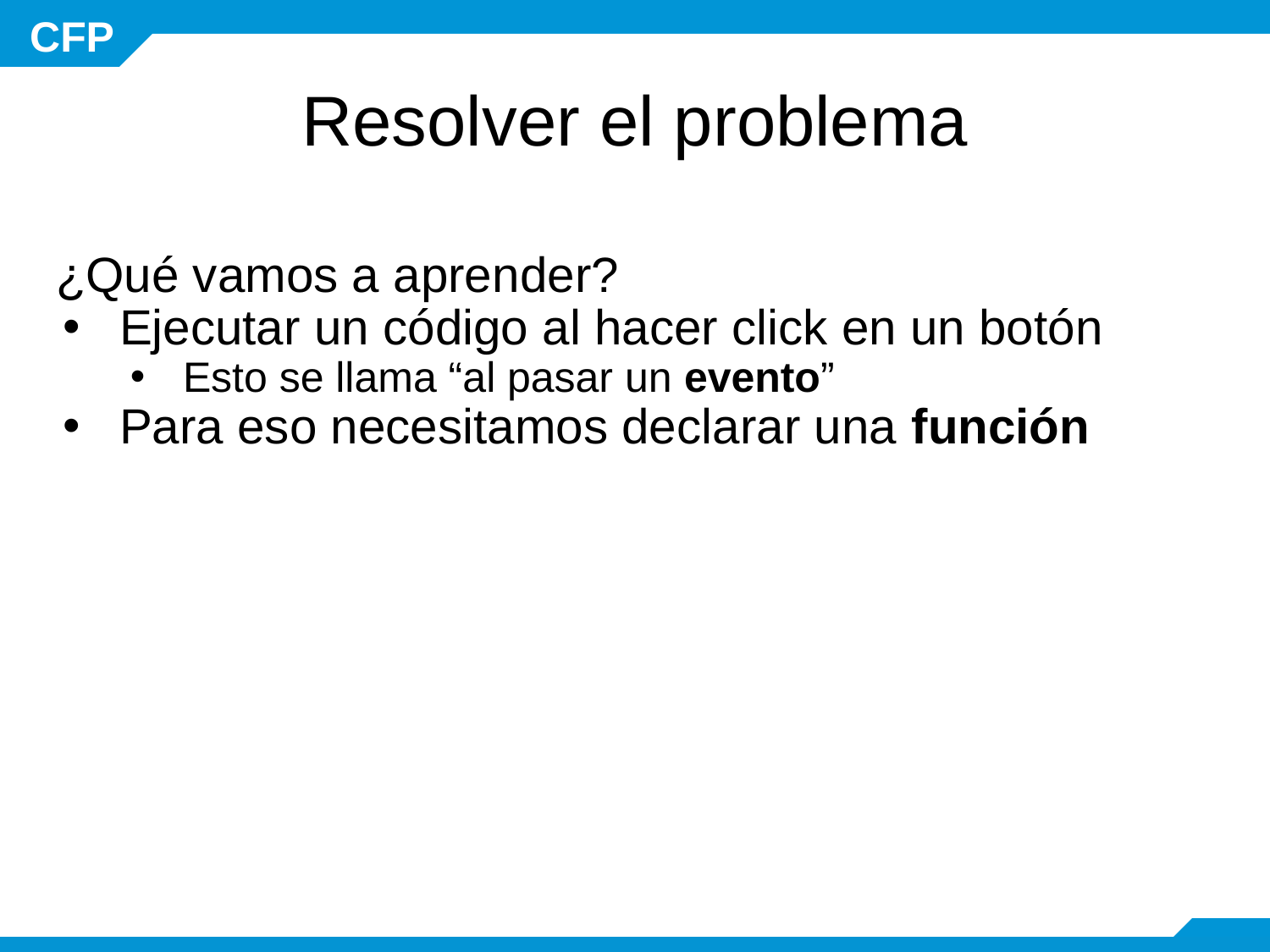

# Resolver el problema
¿Qué vamos a aprender?
Ejecutar un código al hacer click en un botón
Esto se llama “al pasar un evento”
Para eso necesitamos declarar una función